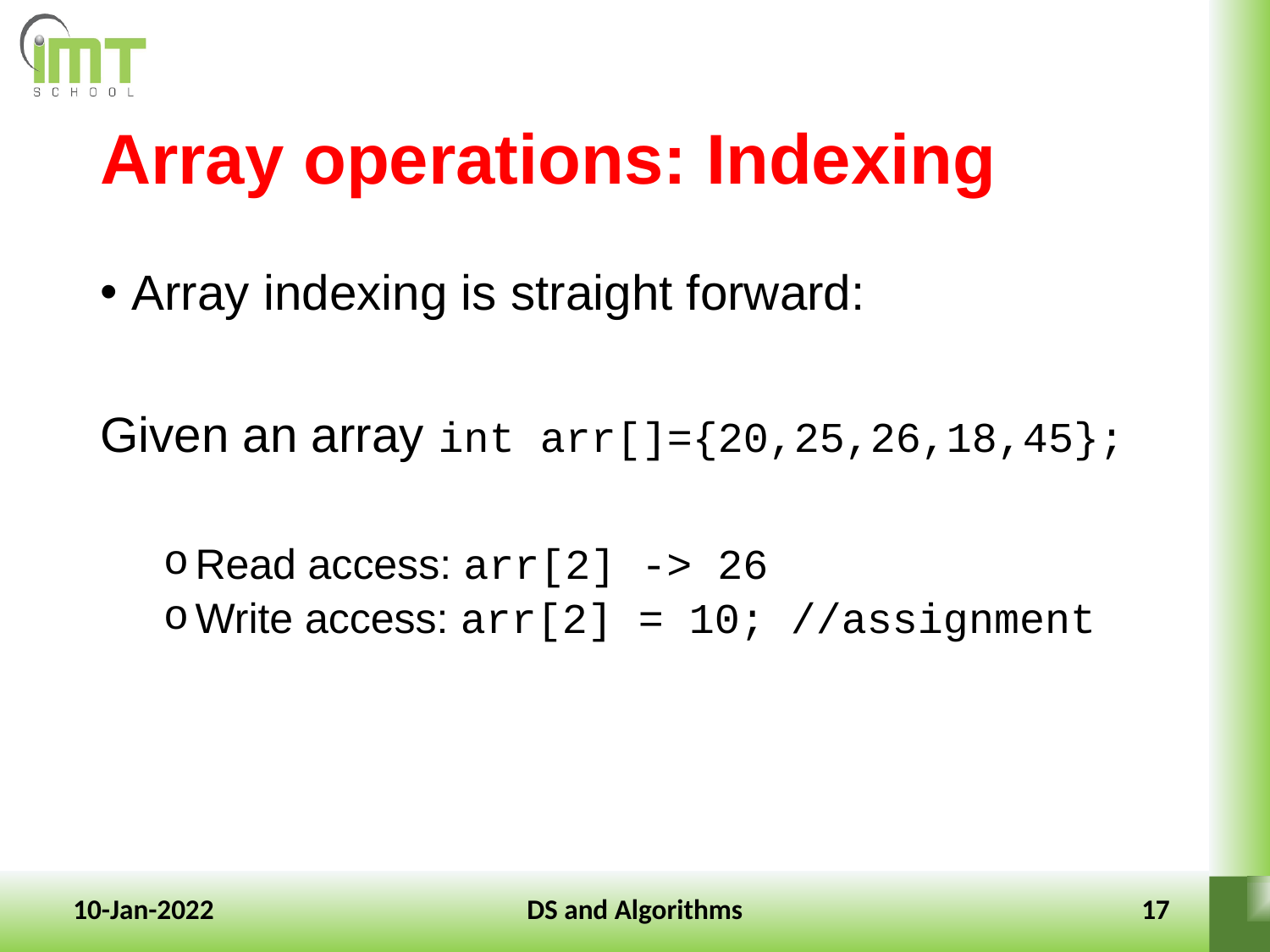

# Array operations: Indexing
Array indexing is straight forward:

Given an array int arr[]={20,25,26,18,45};

Read access: arr[2] -> 26
Write access: arr[2] = 10; //assignment
10-Jan-2022
DS and Algorithms
17